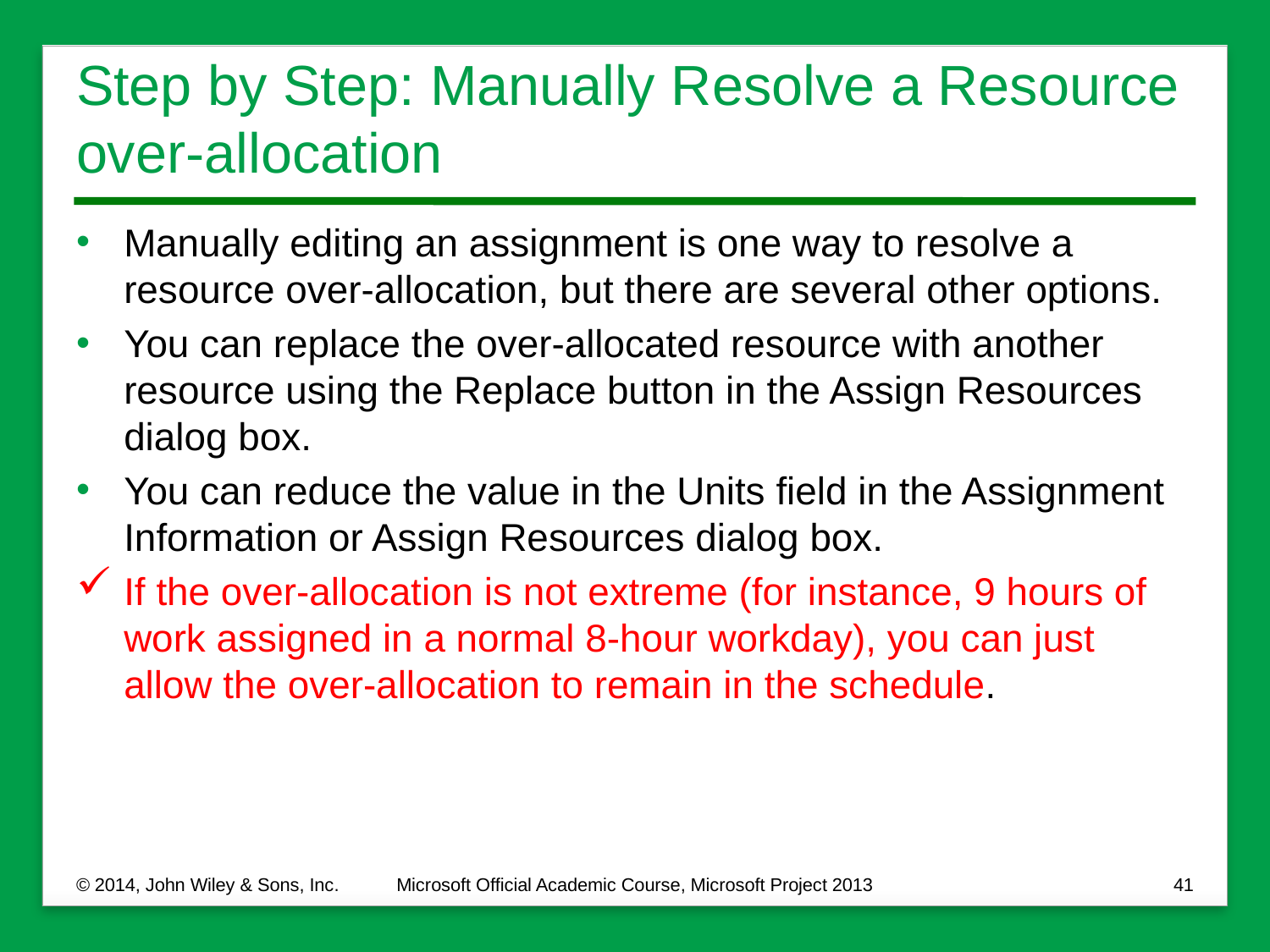

# Step by Step: Manually Resolve a Resource over-allocation
Manually editing an assignment is one way to resolve a resource over-allocation, but there are several other options.
You can replace the over-allocated resource with another resource using the Replace button in the Assign Resources dialog box.
You can reduce the value in the Units field in the Assignment Information or Assign Resources dialog box.
If the over-allocation is not extreme (for instance, 9 hours of work assigned in a normal 8-hour workday), you can just allow the over-allocation to remain in the schedule.
© 2014, John Wiley & Sons, Inc.
Microsoft Official Academic Course, Microsoft Project 2013
41